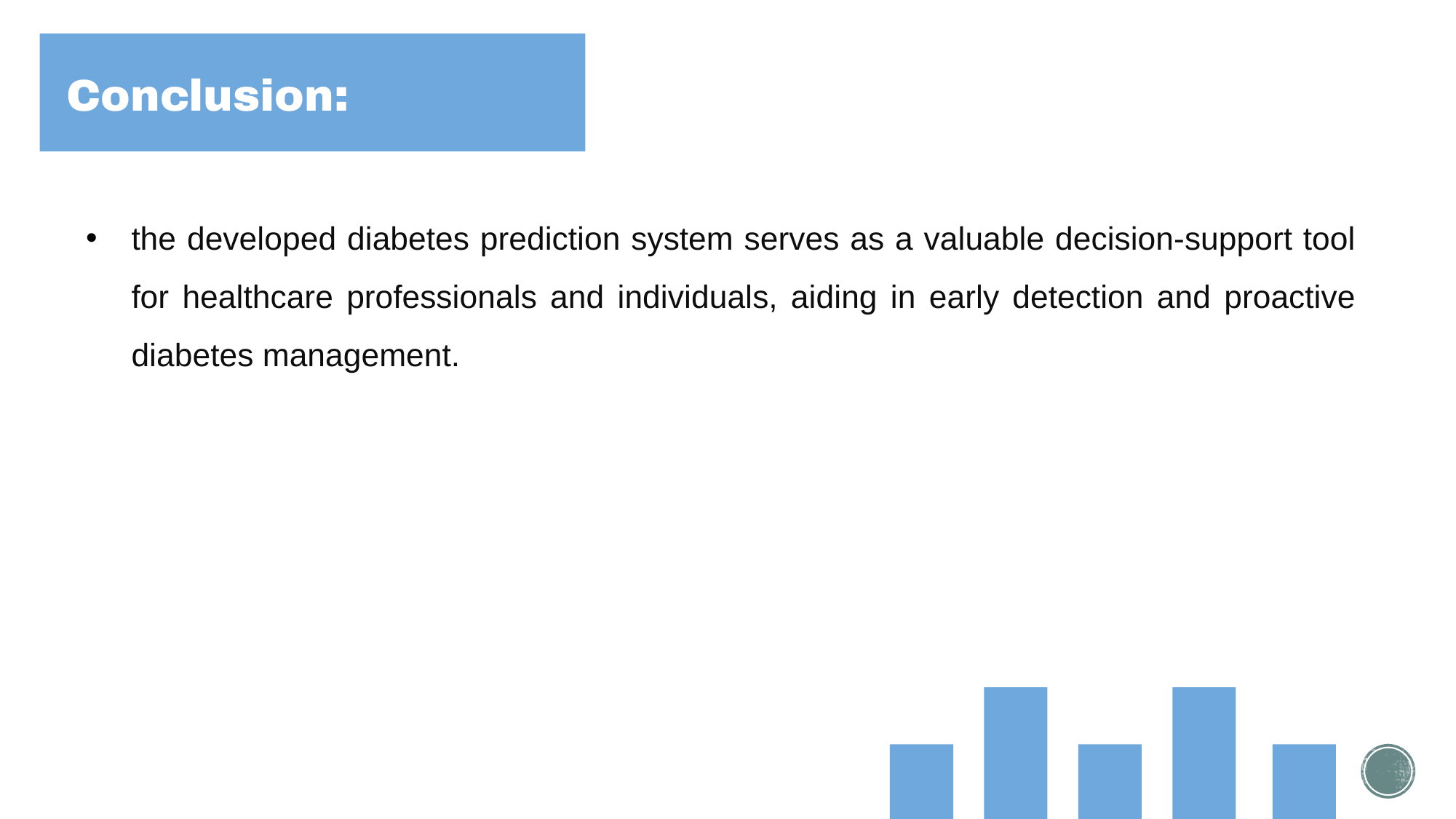

# Conclusion:

the developed diabetes prediction system serves as a valuable decision-support tool for healthcare professionals and individuals, aiding in early detection and proactive diabetes management.